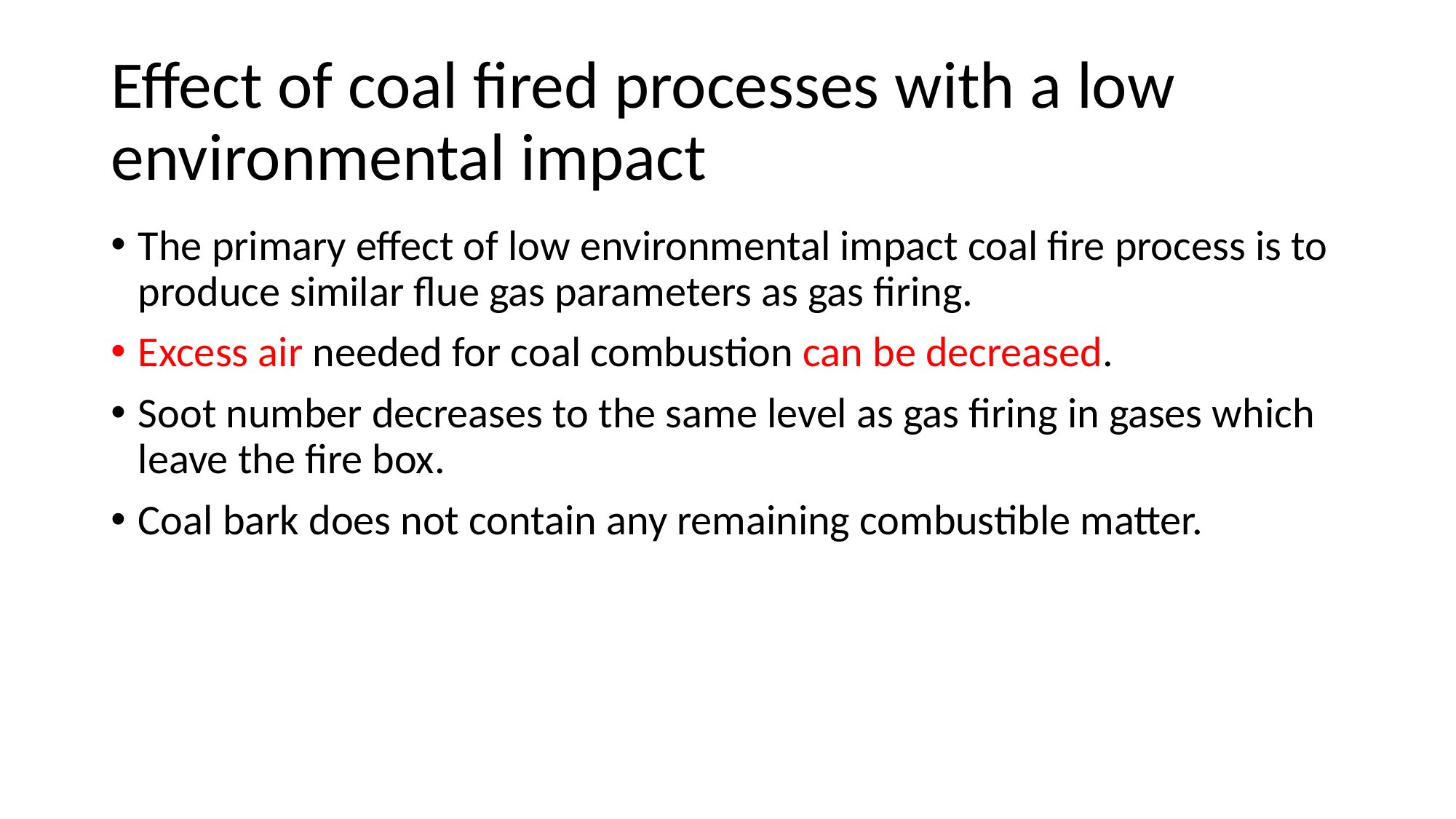

# Effect of coal fired processes with a low environmental impact
The primary effect of low environmental impact coal fire process is to produce similar flue gas parameters as gas firing.
Excess air needed for coal combustion can be decreased.
Soot number decreases to the same level as gas firing in gases which leave the fire box.
Coal bark does not contain any remaining combustible matter.